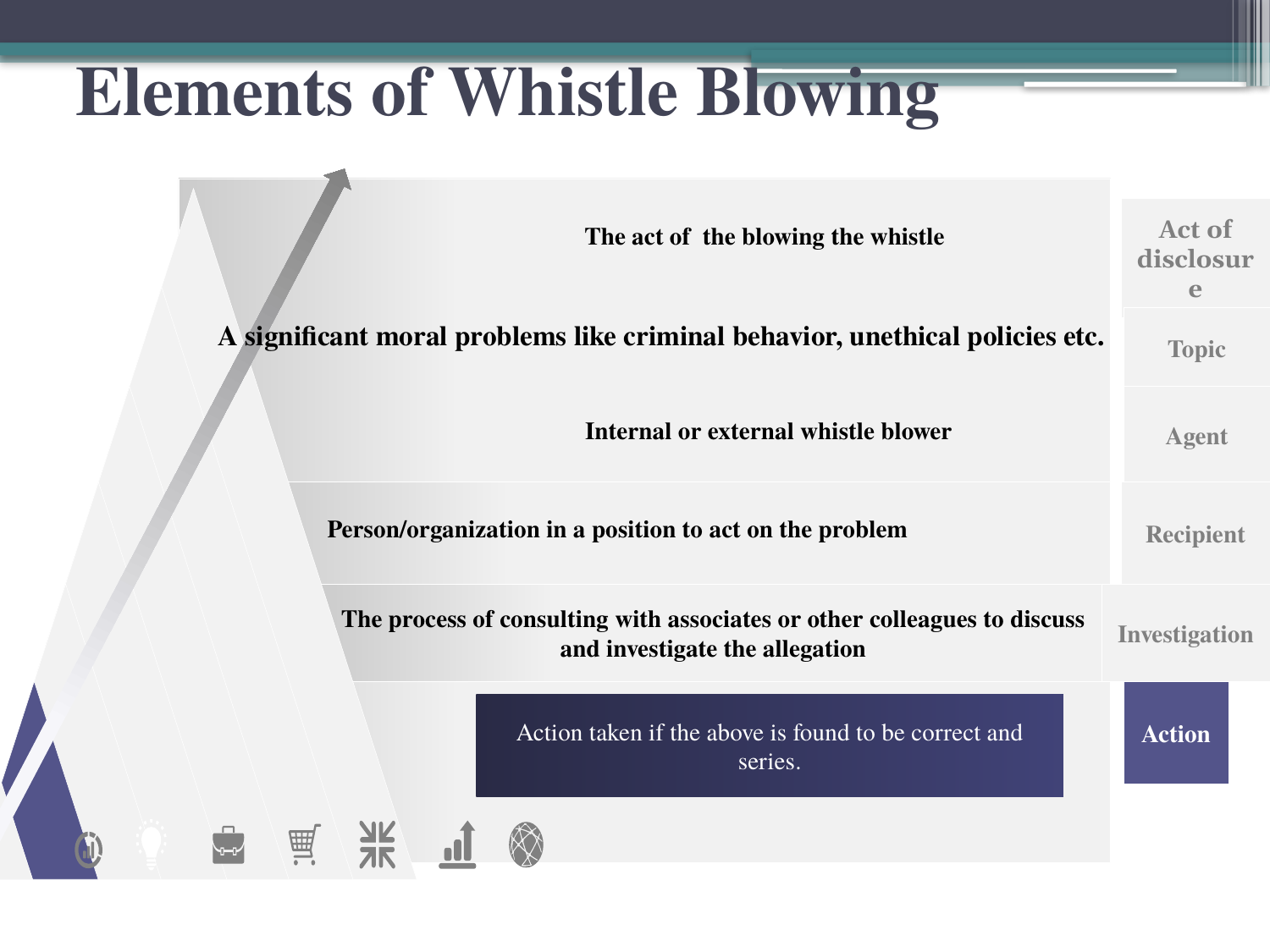

# Elements of Whistle Blowing

Act of disclosure
The act of  the blowing the whistle

Topic
A significant moral problems like criminal behavior, unethical policies etc.
Agent
Internal or external whistle blower

Recipient

Person/organization in a position to act on the problem
The process of consulting with associates or other colleagues to discuss and investigate the allegation
Investigation
Action
Action taken if the above is found to be correct and series.